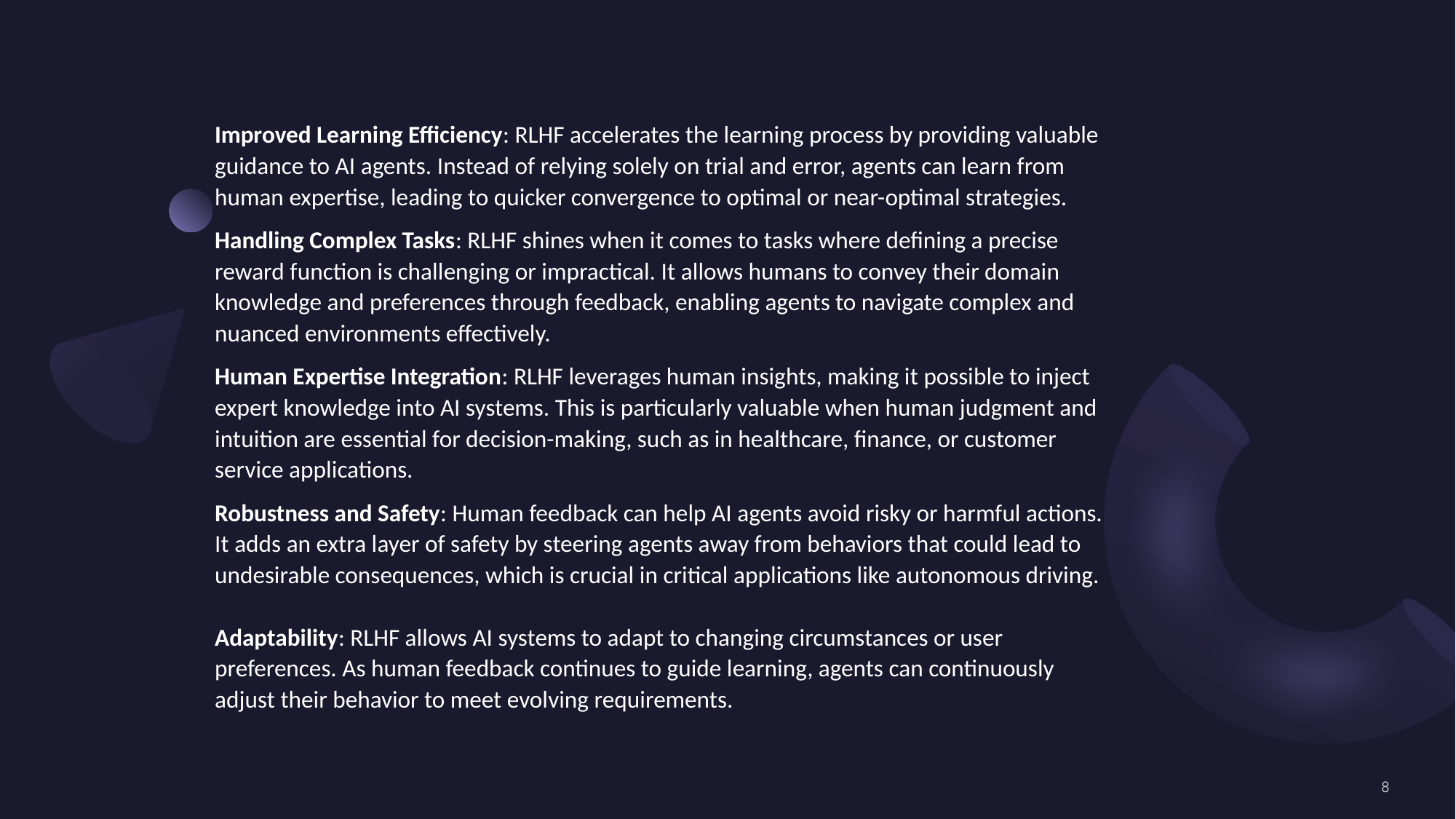

Improved Learning Efficiency: RLHF accelerates the learning process by providing valuable guidance to AI agents. Instead of relying solely on trial and error, agents can learn from human expertise, leading to quicker convergence to optimal or near-optimal strategies.
Handling Complex Tasks: RLHF shines when it comes to tasks where defining a precise reward function is challenging or impractical. It allows humans to convey their domain knowledge and preferences through feedback, enabling agents to navigate complex and nuanced environments effectively.
Human Expertise Integration: RLHF leverages human insights, making it possible to inject expert knowledge into AI systems. This is particularly valuable when human judgment and intuition are essential for decision-making, such as in healthcare, finance, or customer service applications.
Robustness and Safety: Human feedback can help AI agents avoid risky or harmful actions. It adds an extra layer of safety by steering agents away from behaviors that could lead to undesirable consequences, which is crucial in critical applications like autonomous driving.
Adaptability: RLHF allows AI systems to adapt to changing circumstances or user preferences. As human feedback continues to guide learning, agents can continuously adjust their behavior to meet evolving requirements.

8